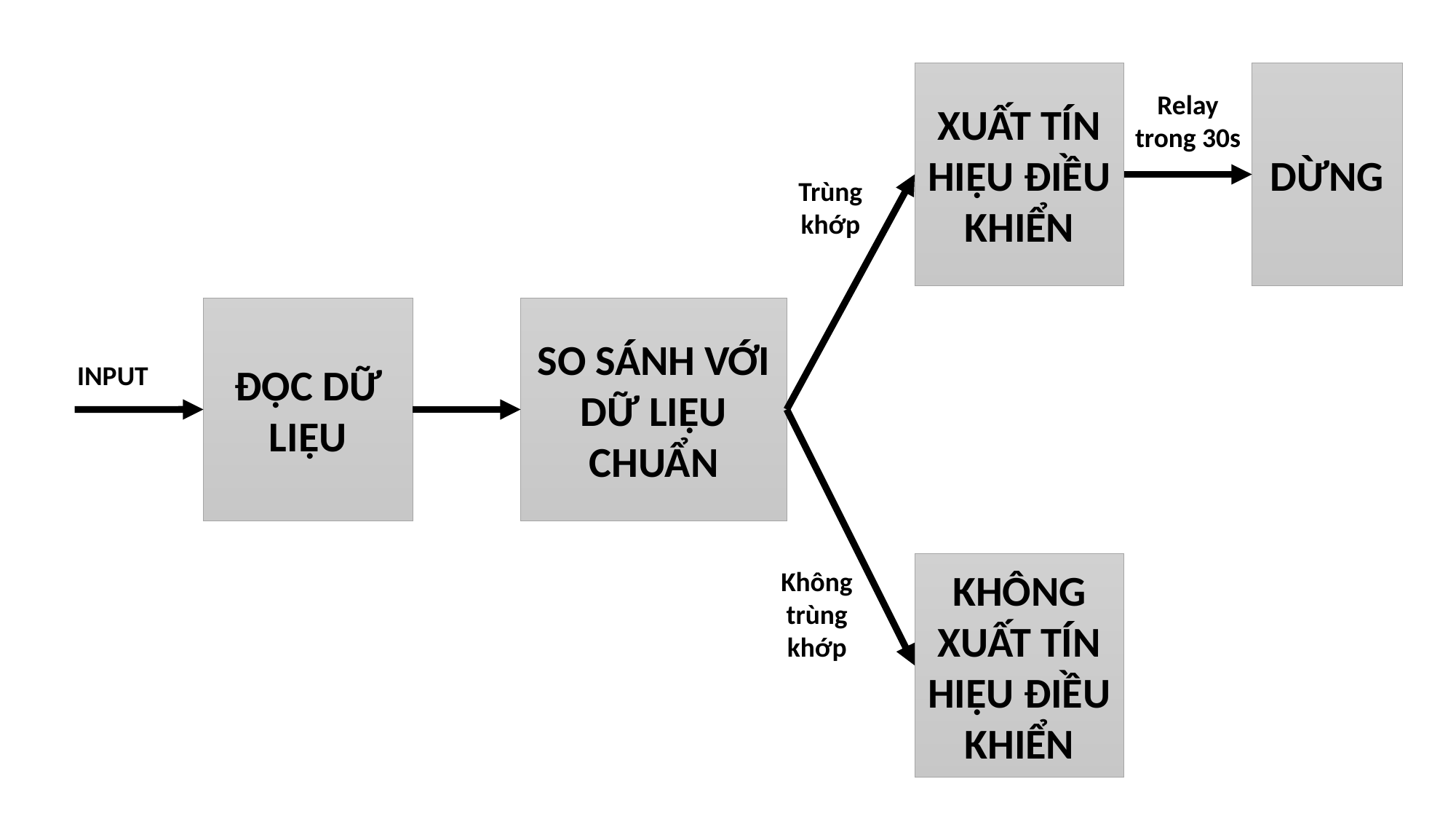

XUẤT TÍN HIỆU ĐIỀU KHIỂN
DỪNG
Relay trong 30s
Trùng khớp
ĐỌC DỮ LIỆU
SO SÁNH VỚI DỮ LIỆU CHUẨN
INPUT
KHÔNG XUẤT TÍN HIỆU ĐIỀU KHIỂN
Không trùng khớp